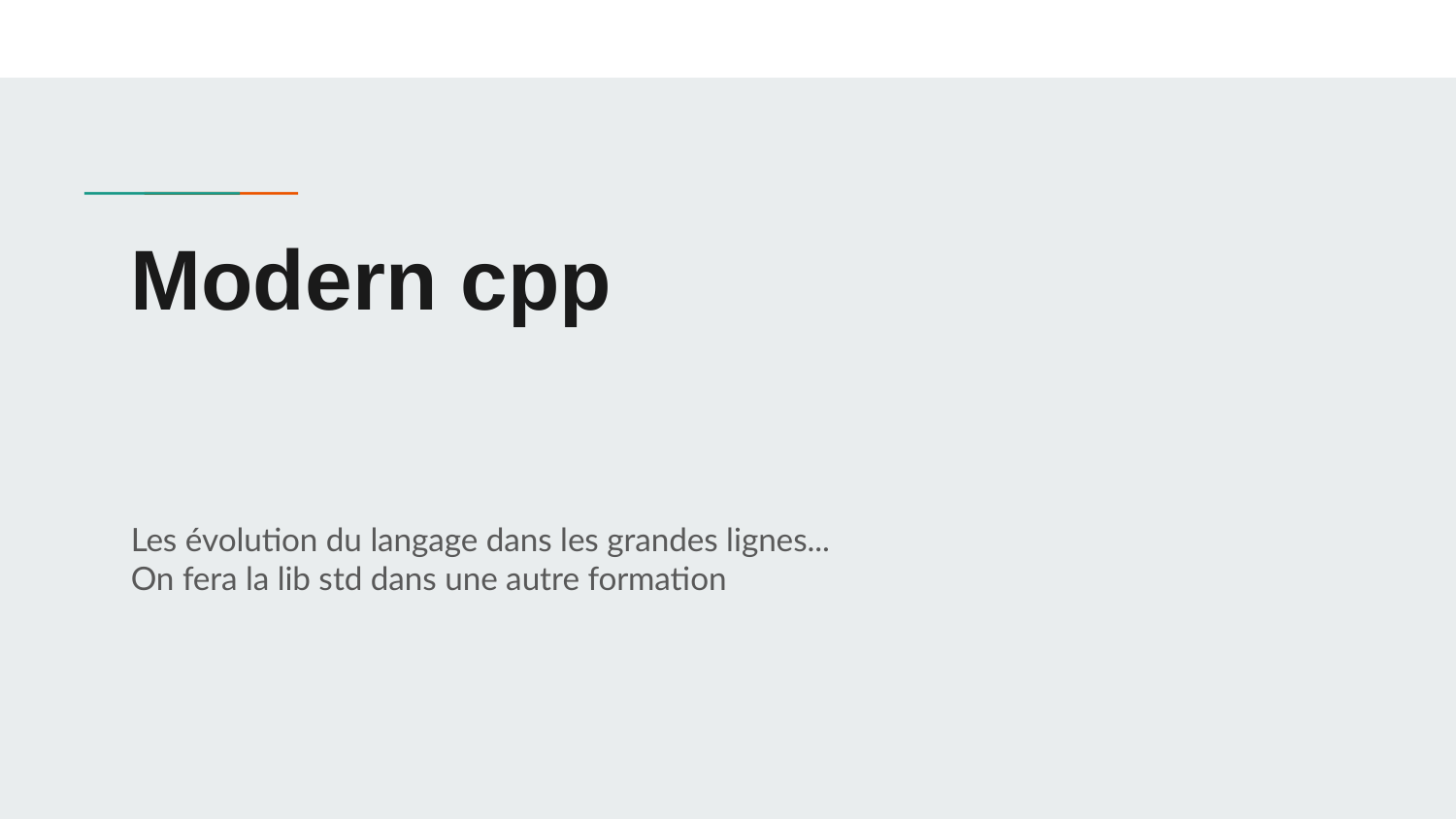

# Modern cpp
Les évolution du langage dans les grandes lignes...
On fera la lib std dans une autre formation